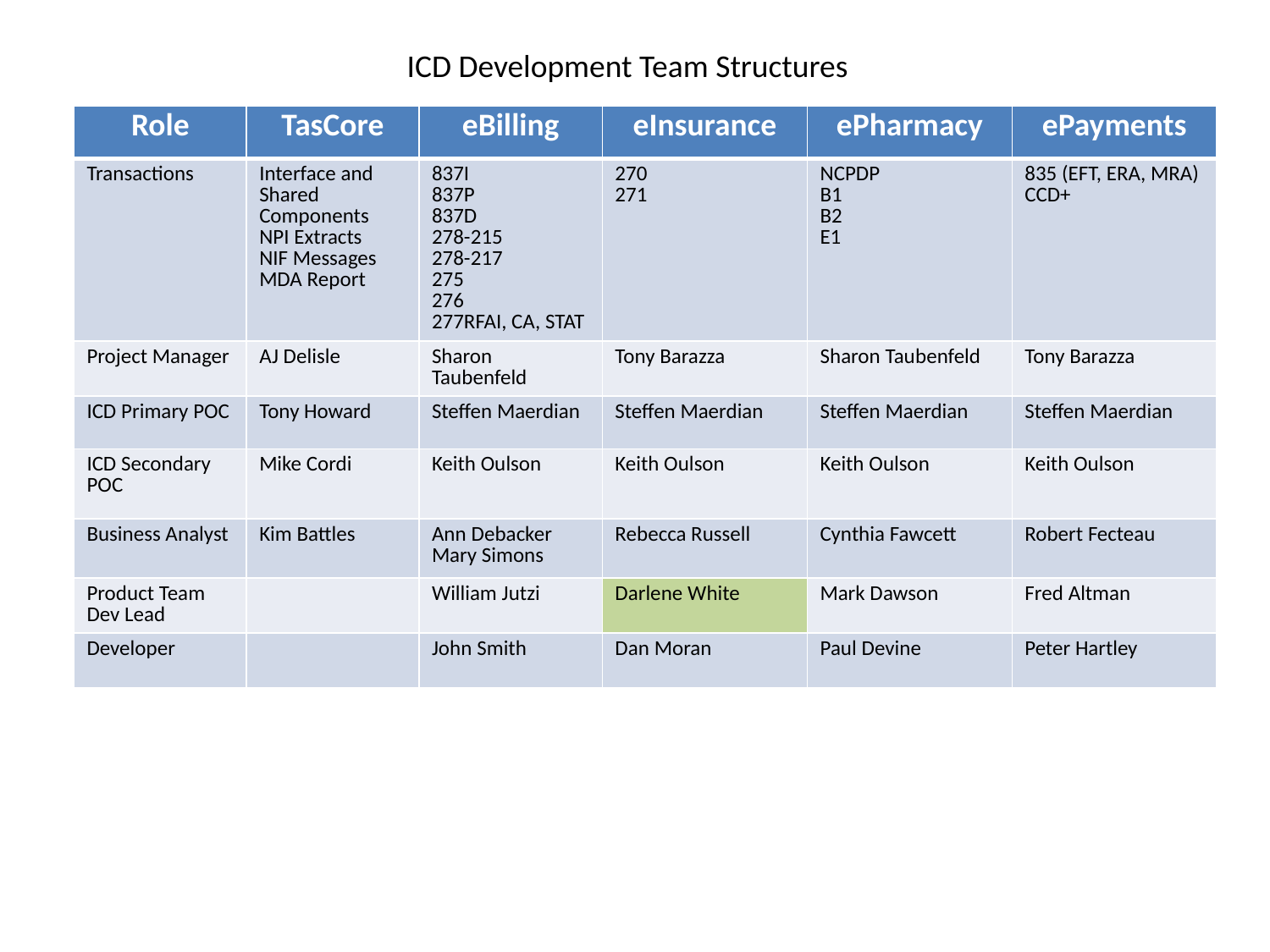

ICD Development Team Structures
| Role | TasCore | eBilling | eInsurance | ePharmacy | ePayments |
| --- | --- | --- | --- | --- | --- |
| Transactions | Interface and Shared Components NPI Extracts NIF Messages MDA Report | 837I 837P 837D 278-215 278-217 275 276 277RFAI, CA, STAT | 270 271 | NCPDP B1 B2 E1 | 835 (EFT, ERA, MRA) CCD+ |
| Project Manager | AJ Delisle | Sharon Taubenfeld | Tony Barazza | Sharon Taubenfeld | Tony Barazza |
| ICD Primary POC | Tony Howard | Steffen Maerdian | Steffen Maerdian | Steffen Maerdian | Steffen Maerdian |
| ICD Secondary POC | Mike Cordi | Keith Oulson | Keith Oulson | Keith Oulson | Keith Oulson |
| Business Analyst | Kim Battles | Ann Debacker Mary Simons | Rebecca Russell | Cynthia Fawcett | Robert Fecteau |
| Product Team Dev Lead |  | William Jutzi | Darlene White | Mark Dawson | Fred Altman |
| Developer |  | John Smith | Dan Moran | Paul Devine | Peter Hartley |